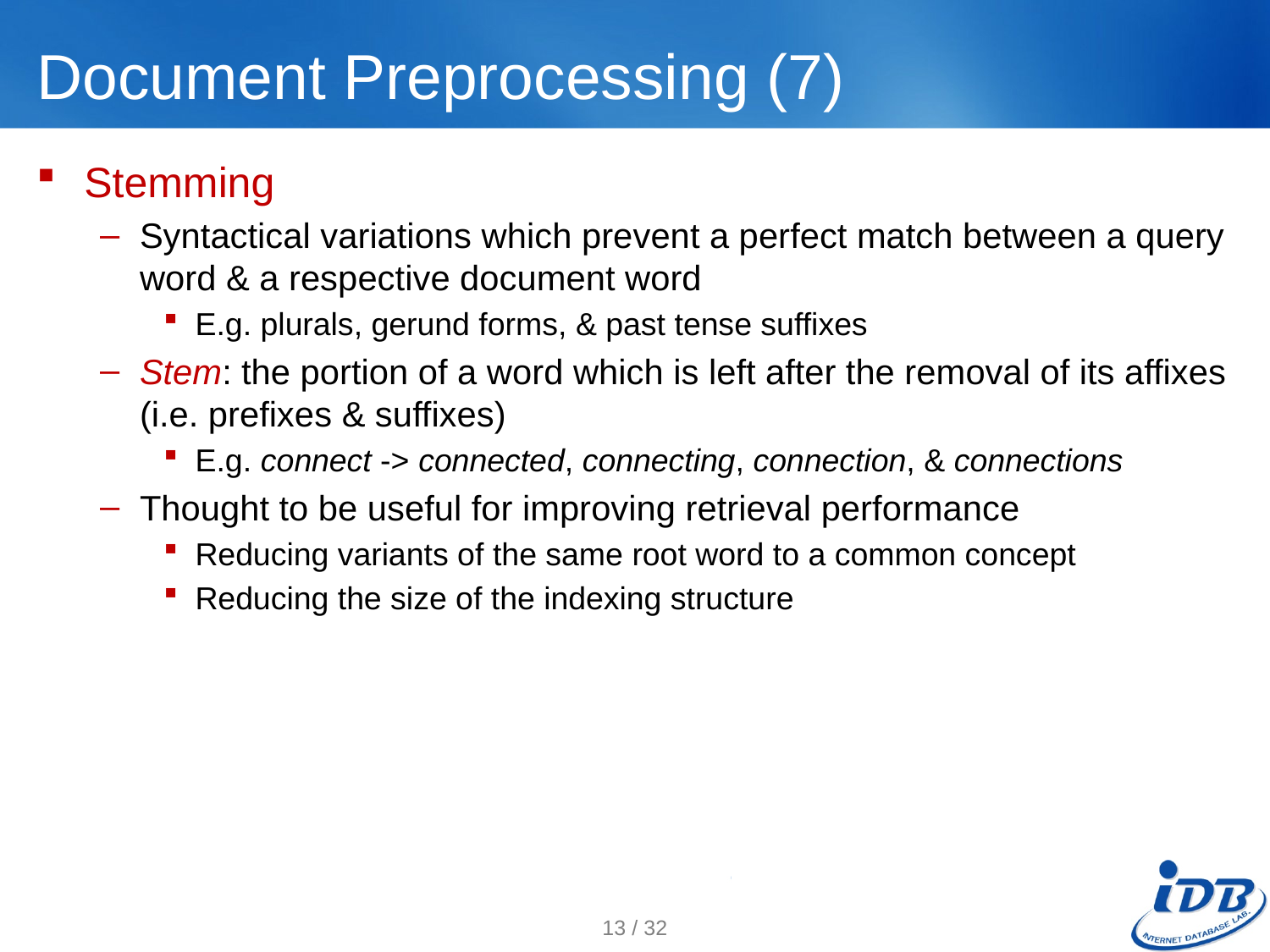

# Document Preprocessing (7)
Stemming
Syntactical variations which prevent a perfect match between a query word & a respective document word
E.g. plurals, gerund forms, & past tense suffixes
Stem: the portion of a word which is left after the removal of its affixes (i.e. prefixes & suffixes)
E.g. connect -> connected, connecting, connection, & connections
Thought to be useful for improving retrieval performance
Reducing variants of the same root word to a common concept
Reducing the size of the indexing structure

13 / 32